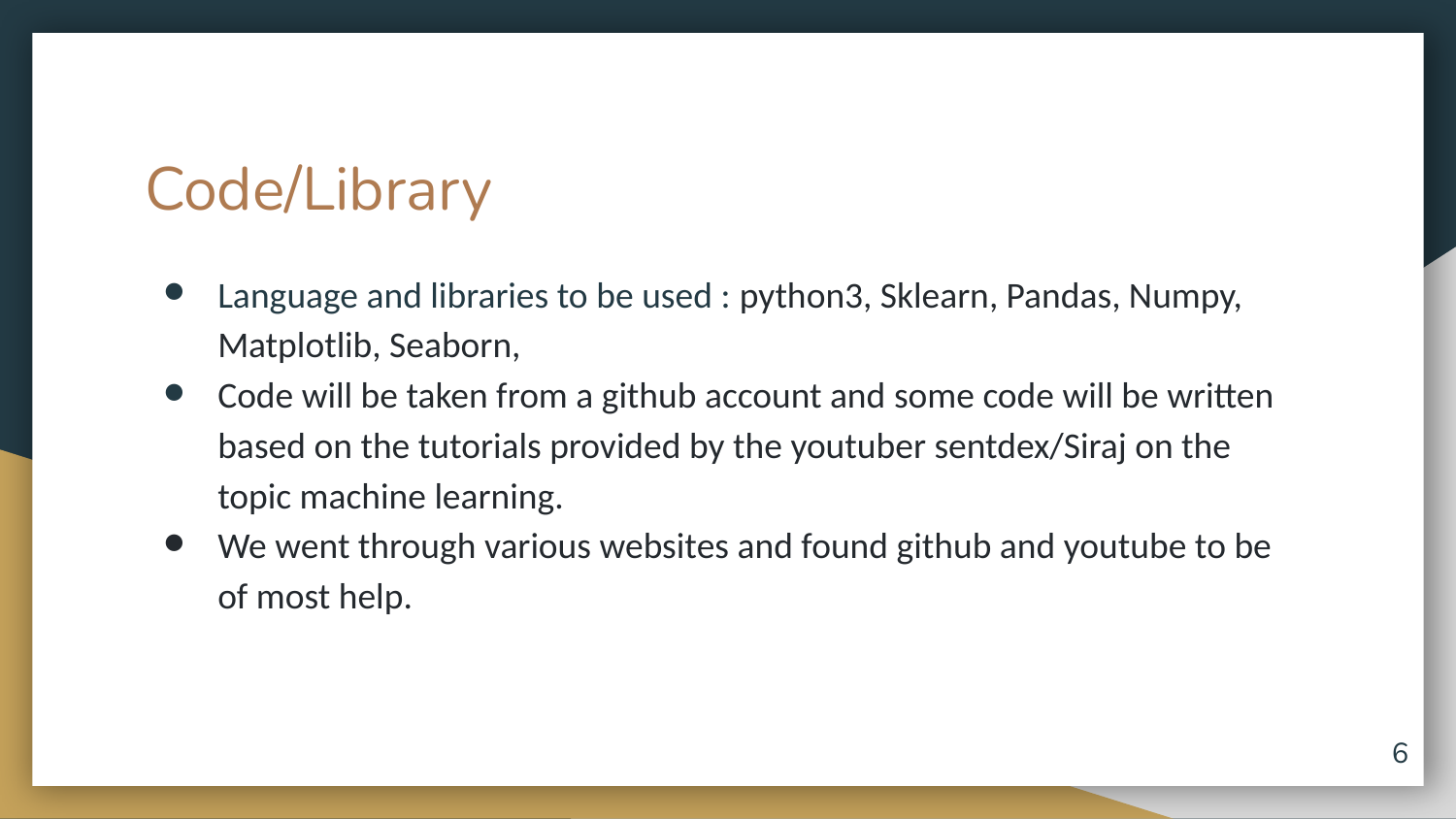

# Code/Library
Language and libraries to be used : python3, Sklearn, Pandas, Numpy, Matplotlib, Seaborn,
Code will be taken from a github account and some code will be written based on the tutorials provided by the youtuber sentdex/Siraj on the topic machine learning.
We went through various websites and found github and youtube to be of most help.

6